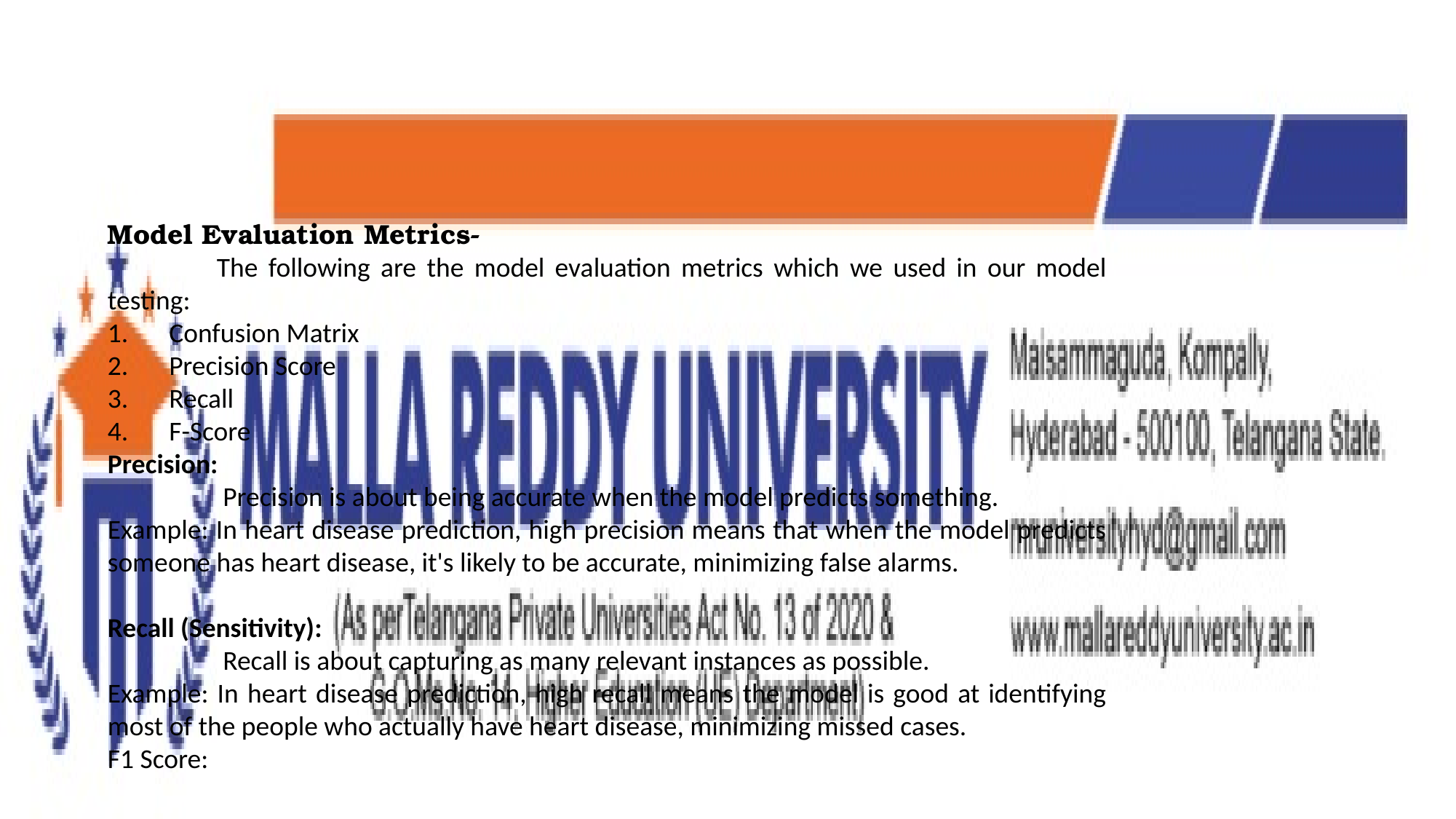

Model Evaluation Metrics-
	The following are the model evaluation metrics which we used in our model testing:
Confusion Matrix
Precision Score
Recall
F-Score
Precision:
	 Precision is about being accurate when the model predicts something.
Example: In heart disease prediction, high precision means that when the model predicts someone has heart disease, it's likely to be accurate, minimizing false alarms.

Recall (Sensitivity):
	 Recall is about capturing as many relevant instances as possible.
Example: In heart disease prediction, high recall means the model is good at identifying most of the people who actually have heart disease, minimizing missed cases.
F1 Score: